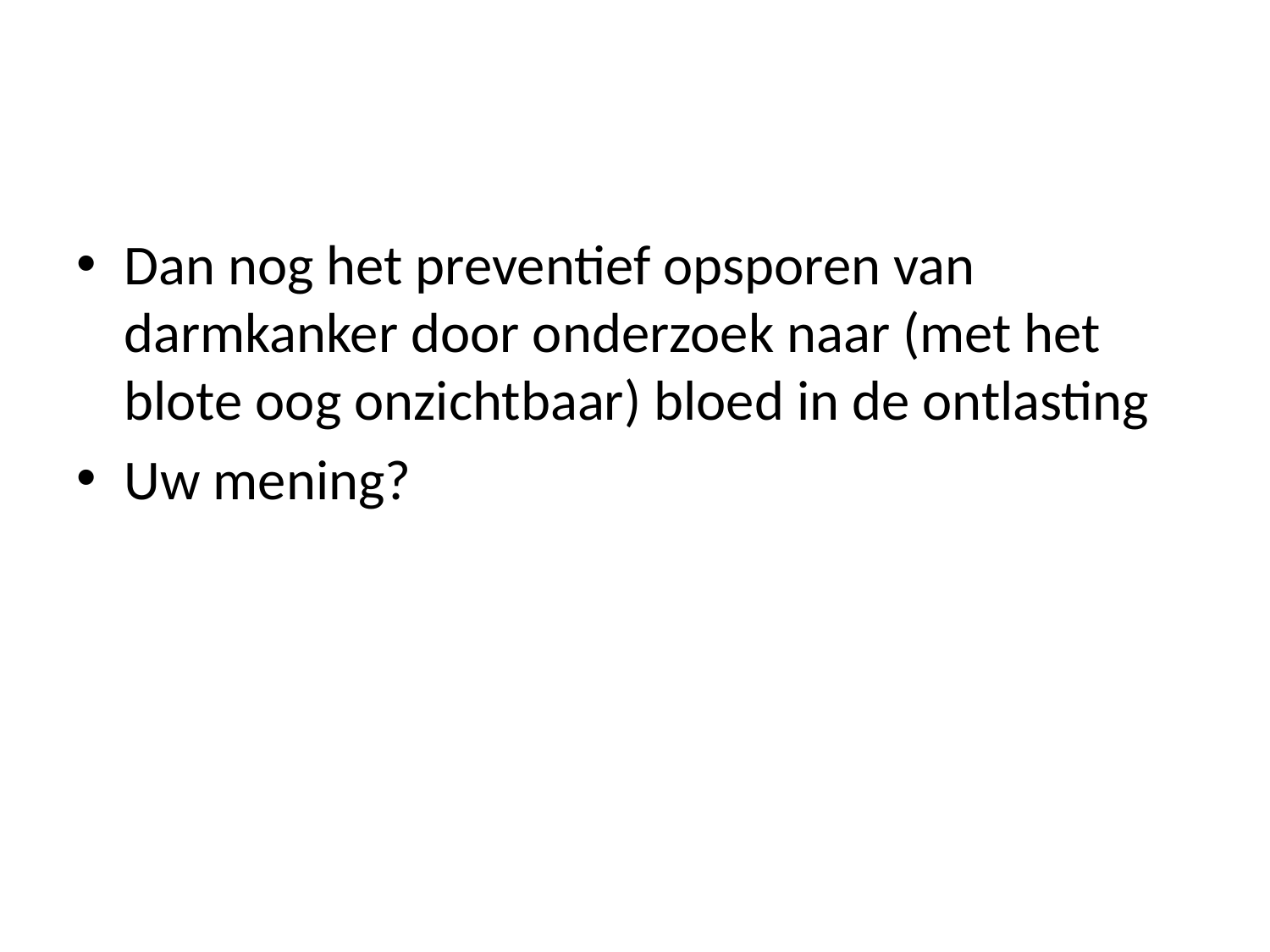

#
Dan nog het preventief opsporen van darmkanker door onderzoek naar (met het blote oog onzichtbaar) bloed in de ontlasting
Uw mening?